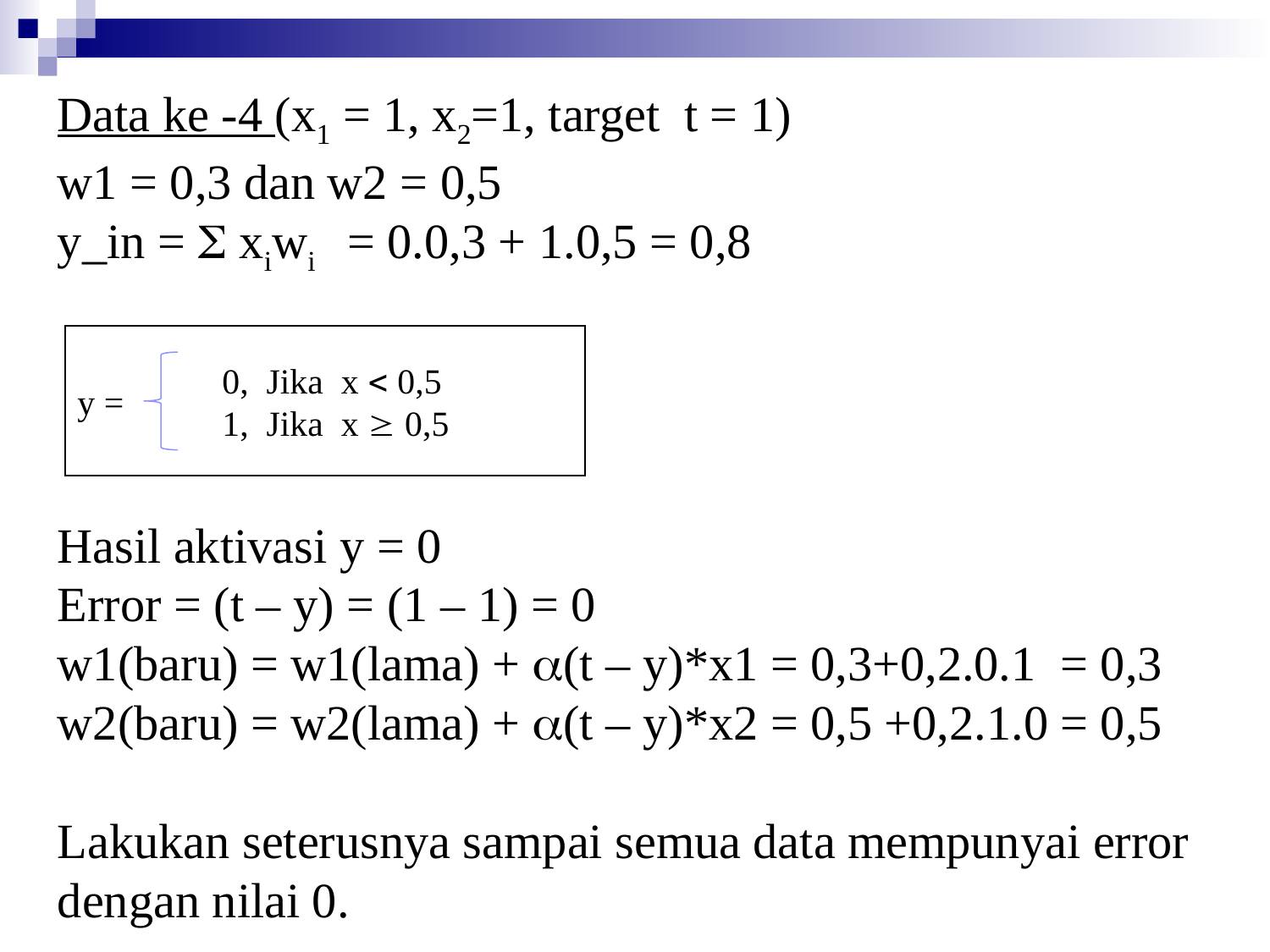

Data ke -4 (x1 = 1, x2=1, target  t = 1)
w1 = 0,3 dan w2 = 0,5
y_in = Σ xiwi   = 0.0,3 + 1.0,5 = 0,8

Hasil aktivasi y = 0
Error = (t – y) = (1 – 1) = 0
w1(baru) = w1(lama) + α(t – y)*x1 = 0,3+0,2.0.1  = 0,3
w2(baru) = w2(lama) + α(t – y)*x2 = 0,5 +0,2.1.0 = 0,5

Lakukan seterusnya sampai semua data mempunyai error dengan nilai 0.
y =

 0,  Jika  x < 0,5
 1,  Jika  x ≥ 0,5